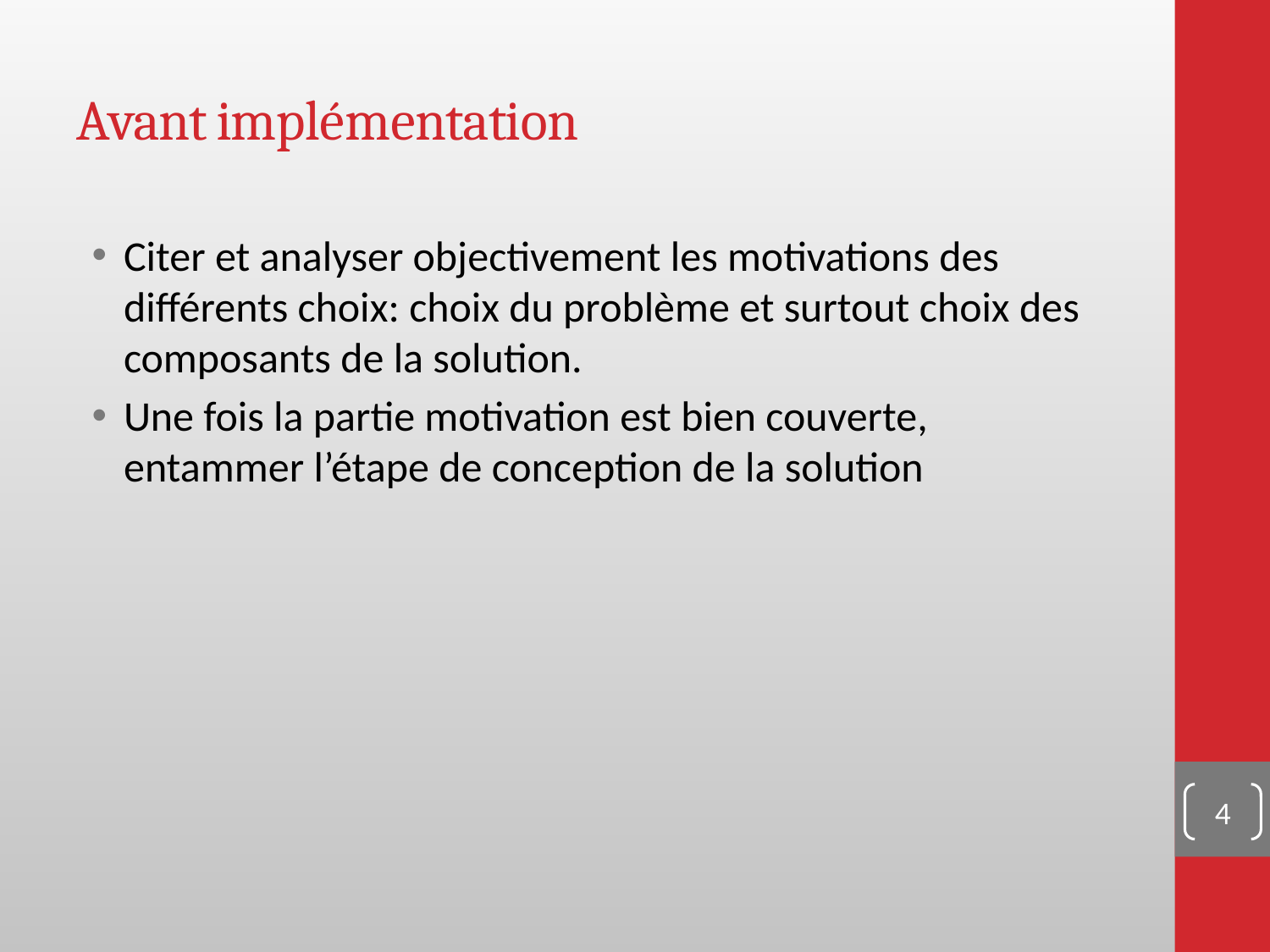

# Avant implémentation
Citer et analyser objectivement les motivations des différents choix: choix du problème et surtout choix des composants de la solution.
Une fois la partie motivation est bien couverte, entammer l’étape de conception de la solution

4